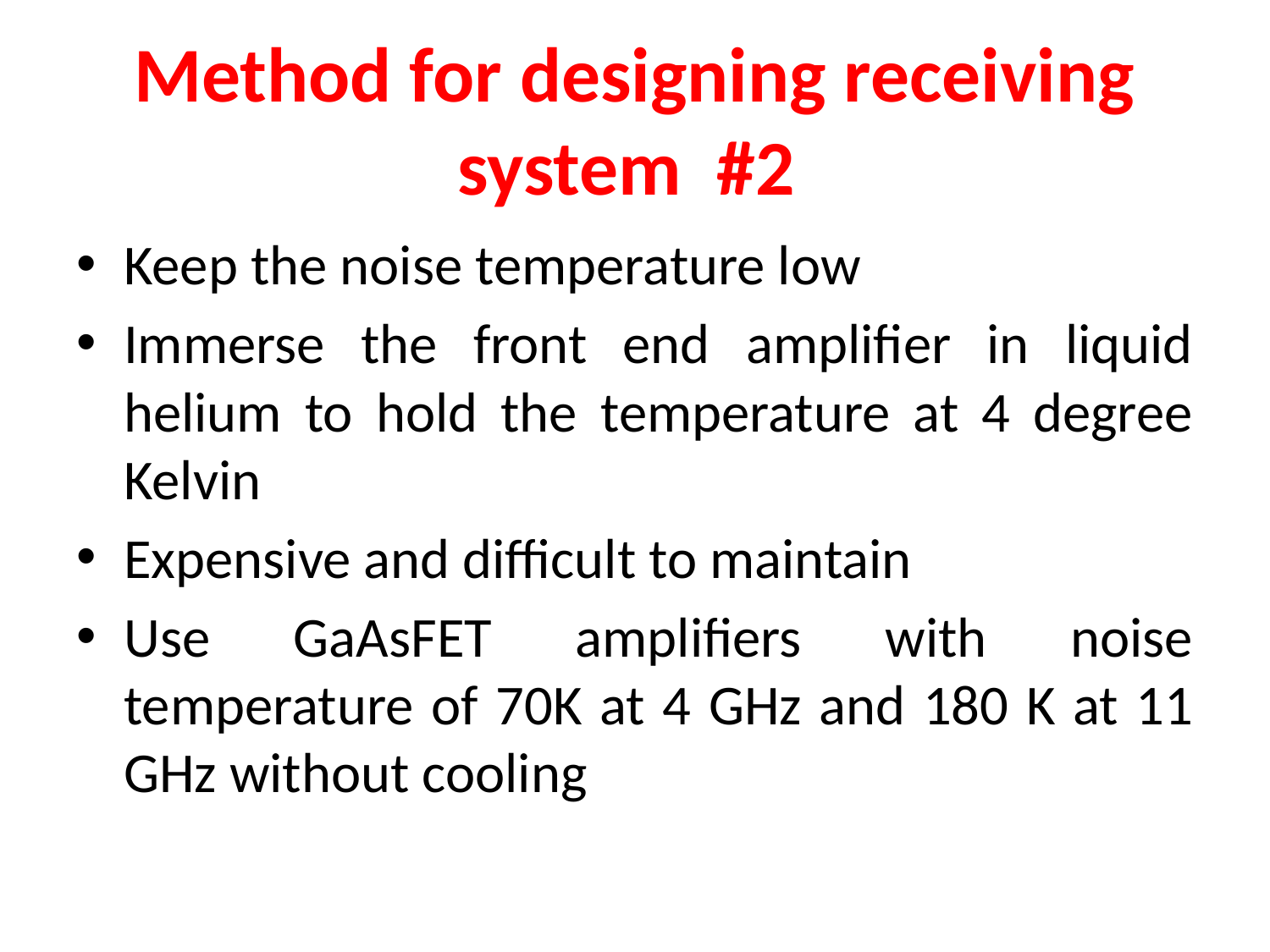

# Method for designing receiving system  #2
Keep the noise temperature low
Immerse the front end amplifier in liquid helium to hold the temperature at 4 degree Kelvin
Expensive and difficult to maintain
Use GaAsFET amplifiers with noise temperature of 70K at 4 GHz and 180 K at 11 GHz without cooling